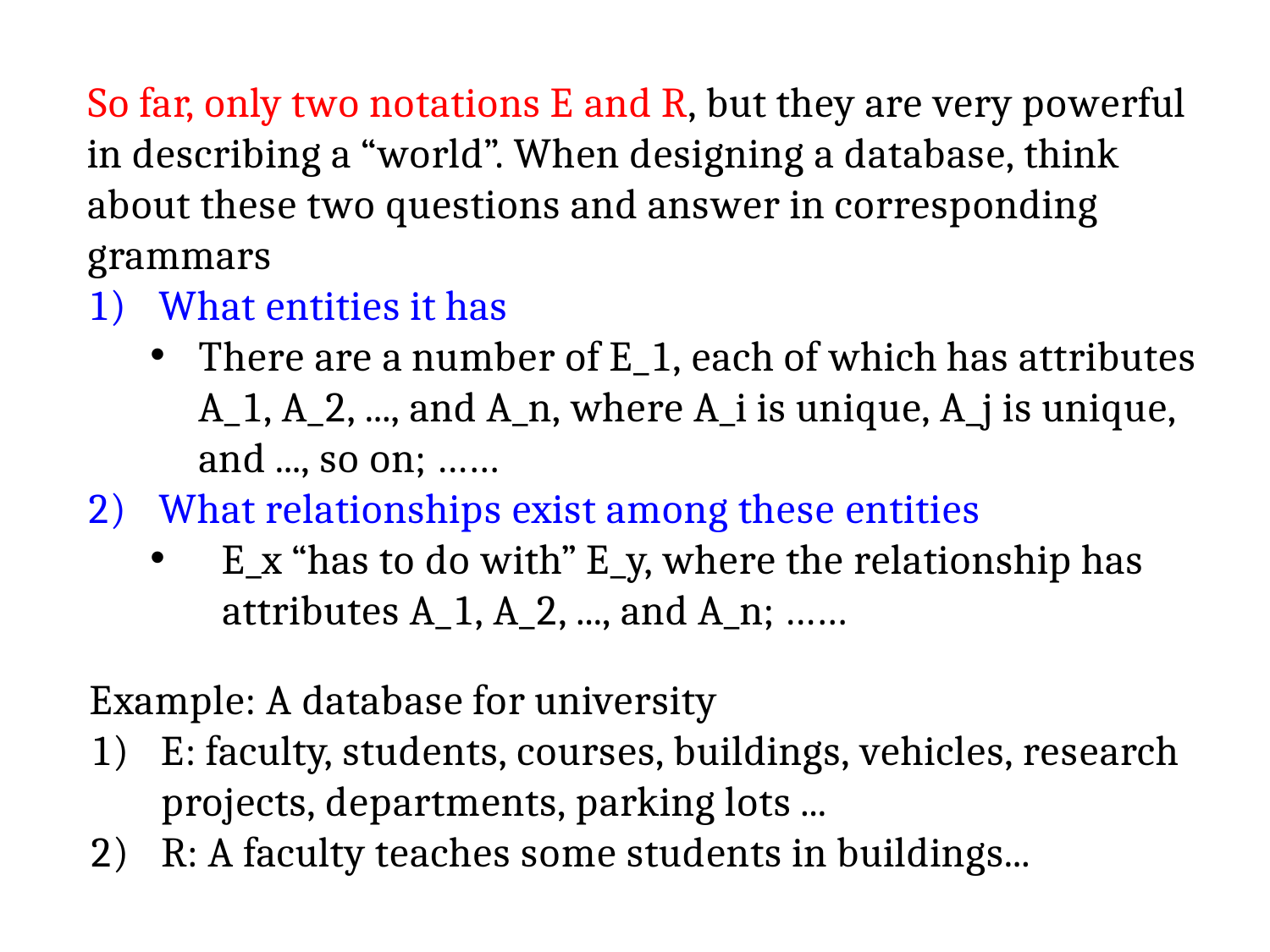

So far, only two notations E and R, but they are very powerful in describing a “world”. When designing a database, think about these two questions and answer in corresponding grammars
What entities it has
There are a number of E_1, each of which has attributes A_1, A_2, ..., and A_n, where A_i is unique, A_j is unique, and ..., so on; ……
What relationships exist among these entities
E_x “has to do with” E_y, where the relationship has attributes A_1, A_2, ..., and A_n; ……
Example: A database for university
E: faculty, students, courses, buildings, vehicles, research projects, departments, parking lots ...
R: A faculty teaches some students in buildings...